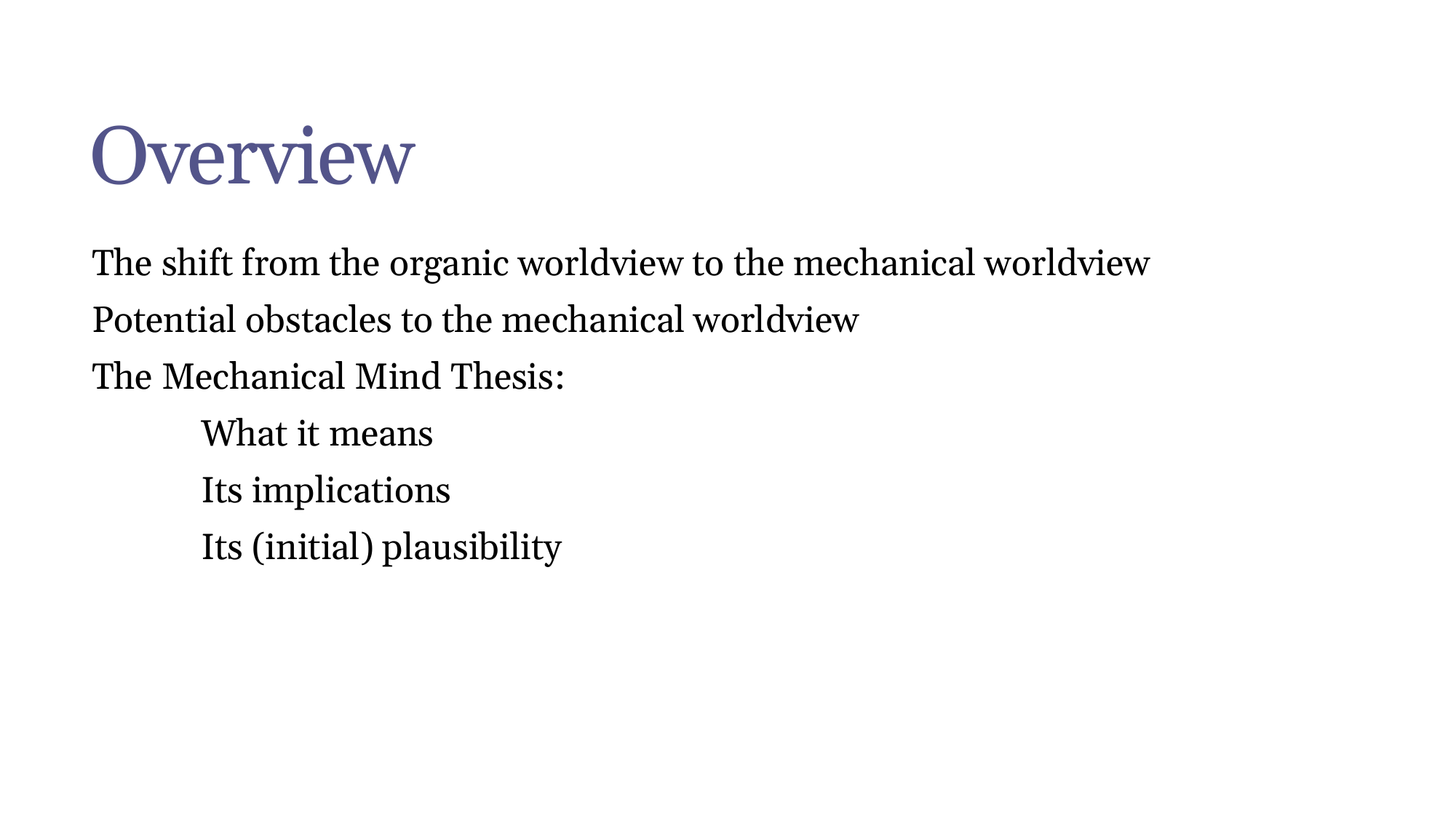

# Overview
The shift from the organic worldview to the mechanical worldview
Potential obstacles to the mechanical worldview
The Mechanical Mind Thesis:
	What it means
	Its implications
	Its (initial) plausibility